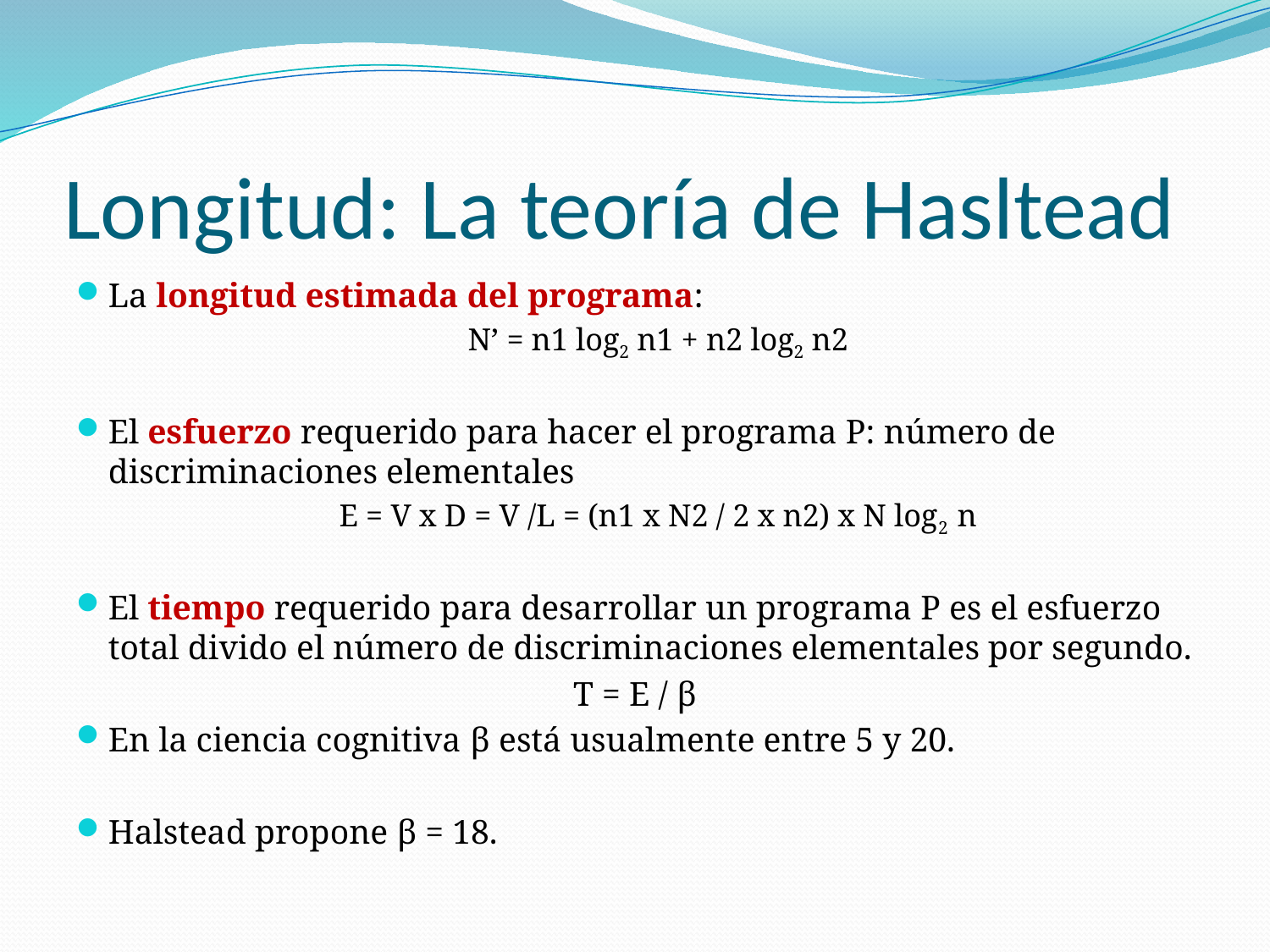

# Longitud: La teoría de Hasltead
La longitud estimada del programa:
N’ = n1 log2 n1 + n2 log2 n2

El esfuerzo requerido para hacer el programa P: número de discriminaciones elementales
E = V x D = V /L = (n1 x N2 / 2 x n2) x N log2  n

El tiempo requerido para desarrollar un programa P es el esfuerzo total divido el número de discriminaciones elementales por segundo.
T = E / β
En la ciencia cognitiva β está usualmente entre 5 y 20.

Halstead propone β = 18.